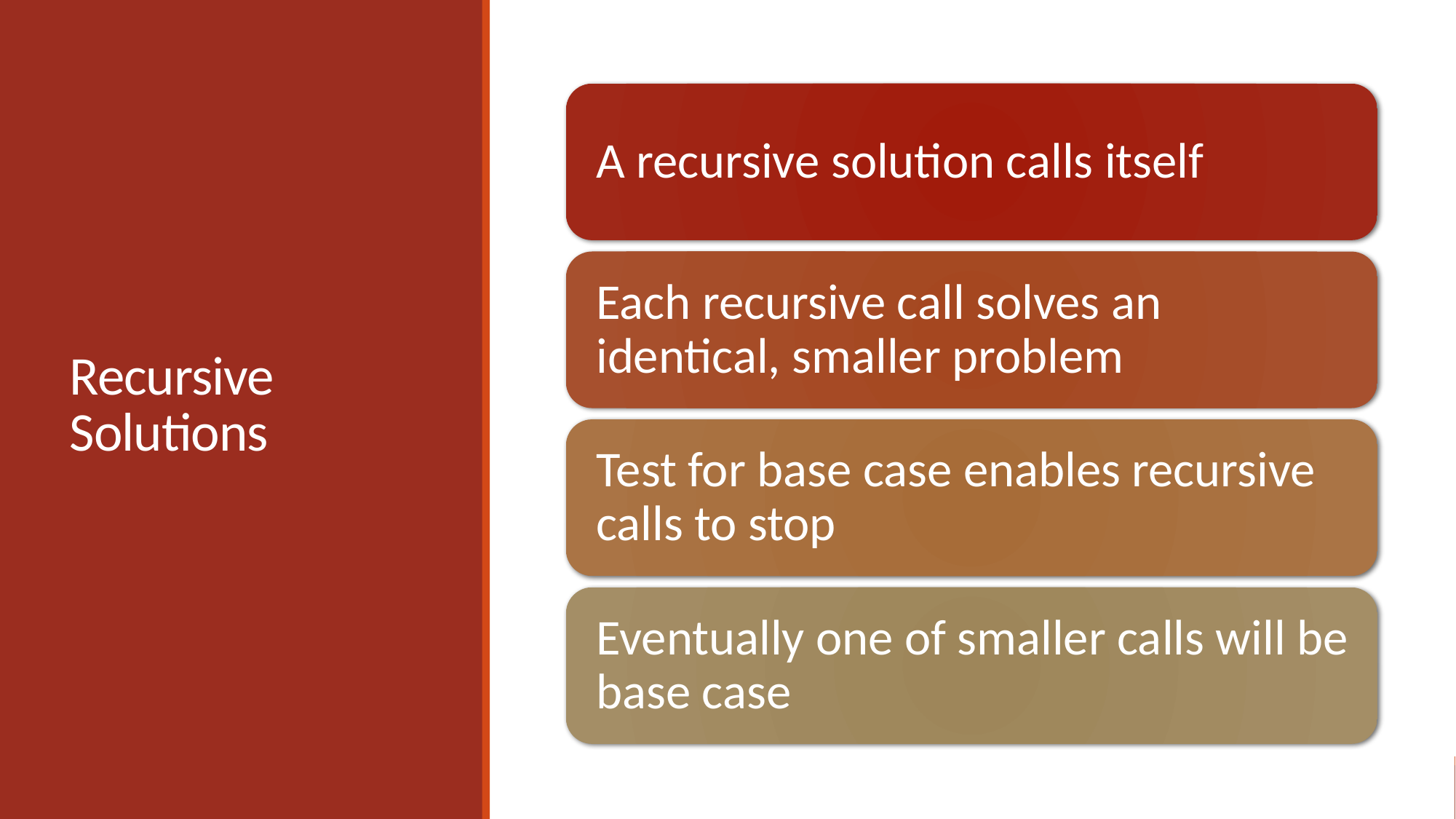

# Recursive Solutions
A recursive solution calls itself
Each recursive call solves an identical, smaller problem
Test for base case enables recursive calls to stop
Eventually one of smaller calls will be base case